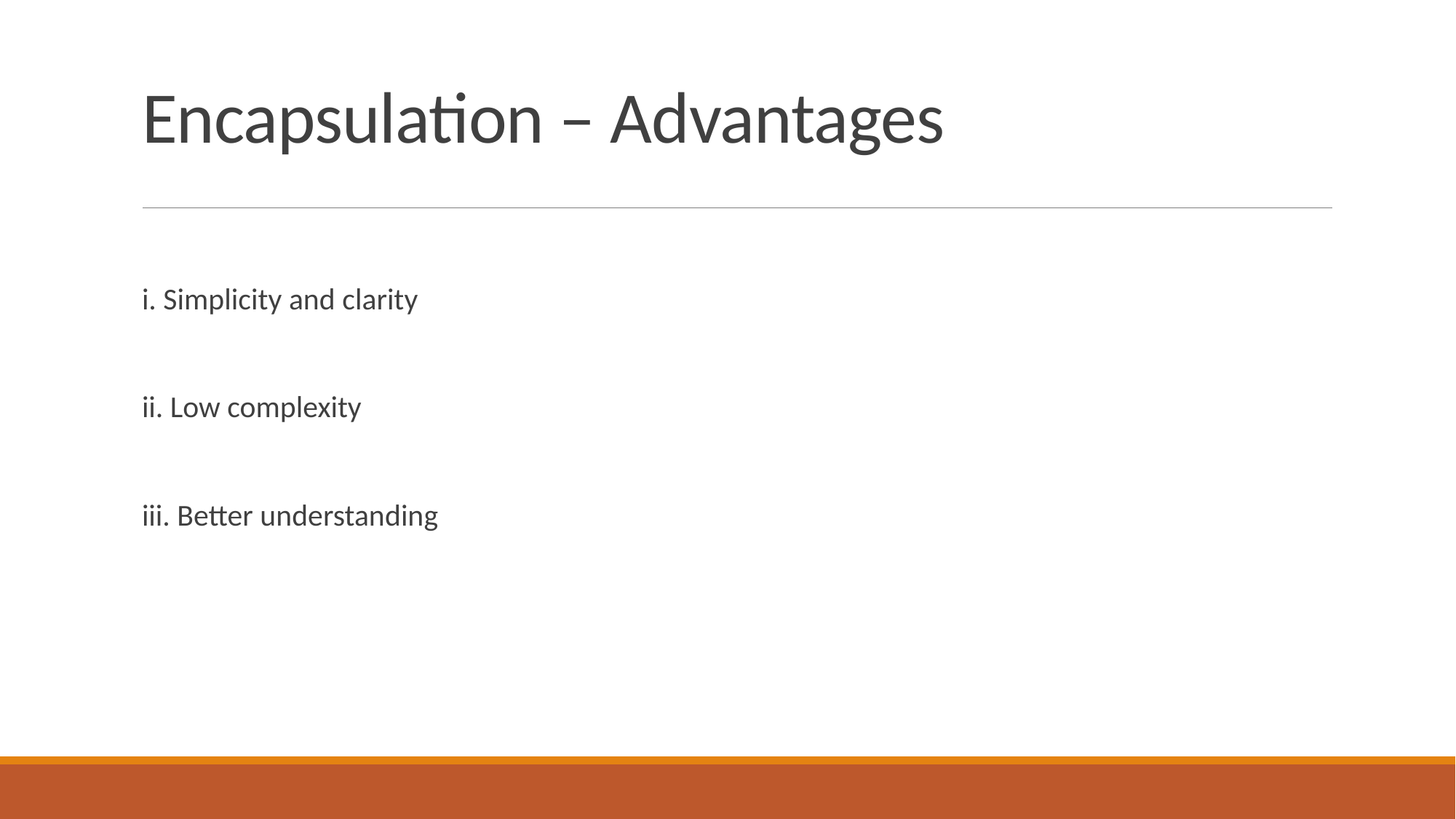

# Encapsulation – Advantages

i. Simplicity and clarity

ii. Low complexity

iii. Better understanding